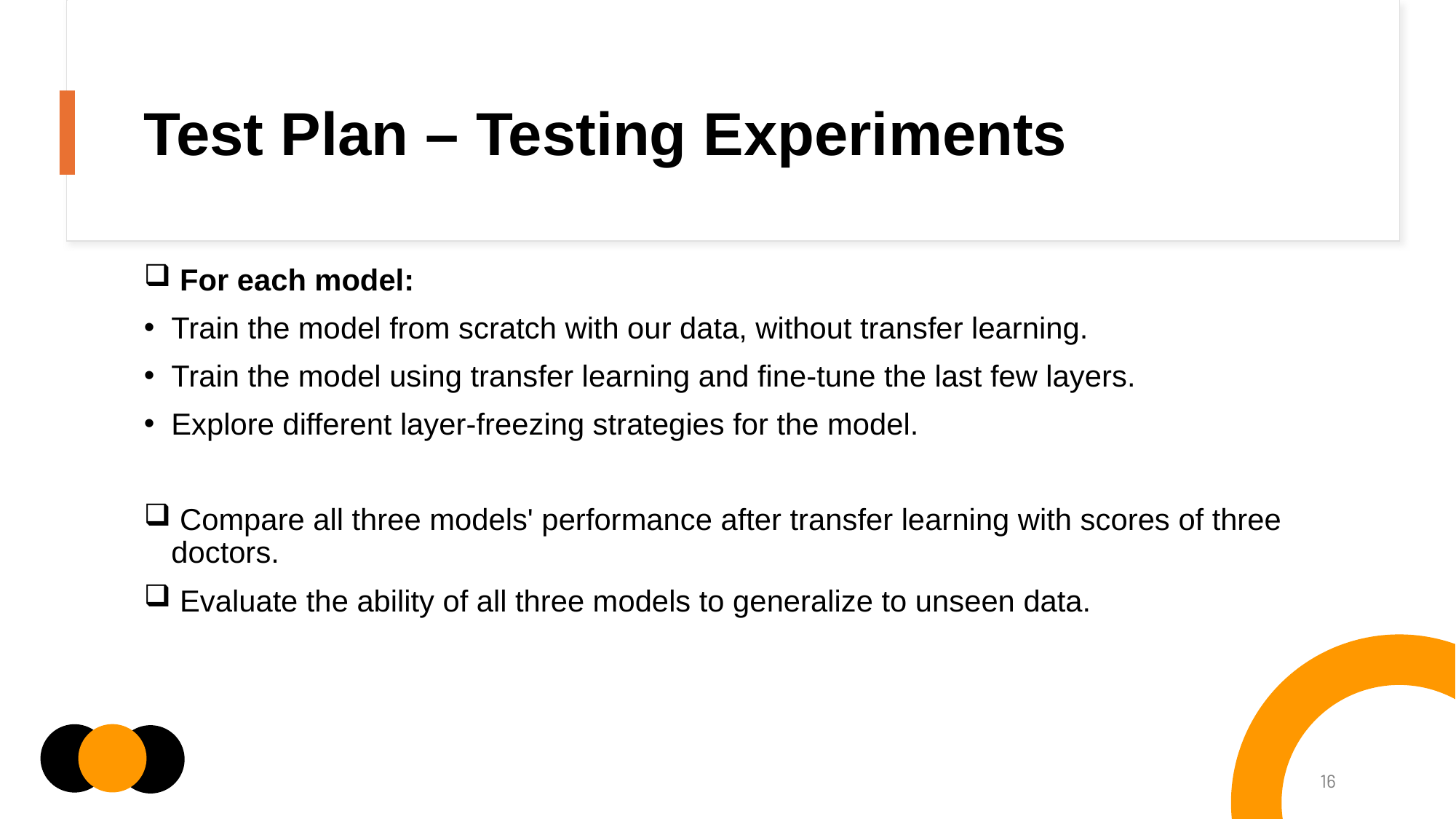

# Test Plan – Testing Experiments

 For each model:
Train the model from scratch with our data, without transfer learning.
Train the model using transfer learning and fine-tune the last few layers.
Explore different layer-freezing strategies for the model.

 Compare all three models' performance after transfer learning with scores of three doctors.
 Evaluate the ability of all three models to generalize to unseen data.

16